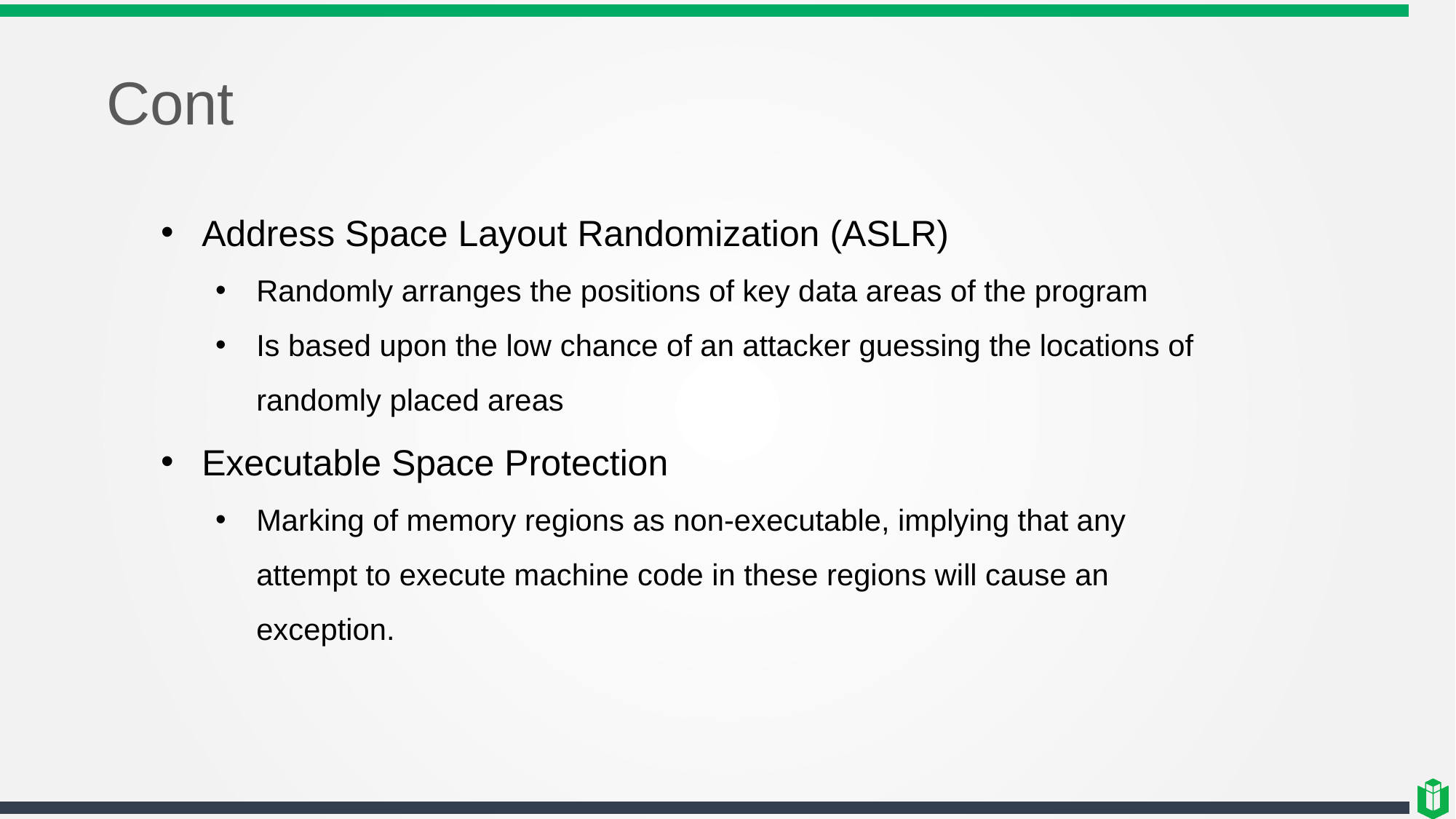

# Cont
Address Space Layout Randomization (ASLR)
Randomly arranges the positions of key data areas of the program
Is based upon the low chance of an attacker guessing the locations of randomly placed areas
Executable Space Protection
Marking of memory regions as non-executable, implying that any attempt to execute machine code in these regions will cause an exception.